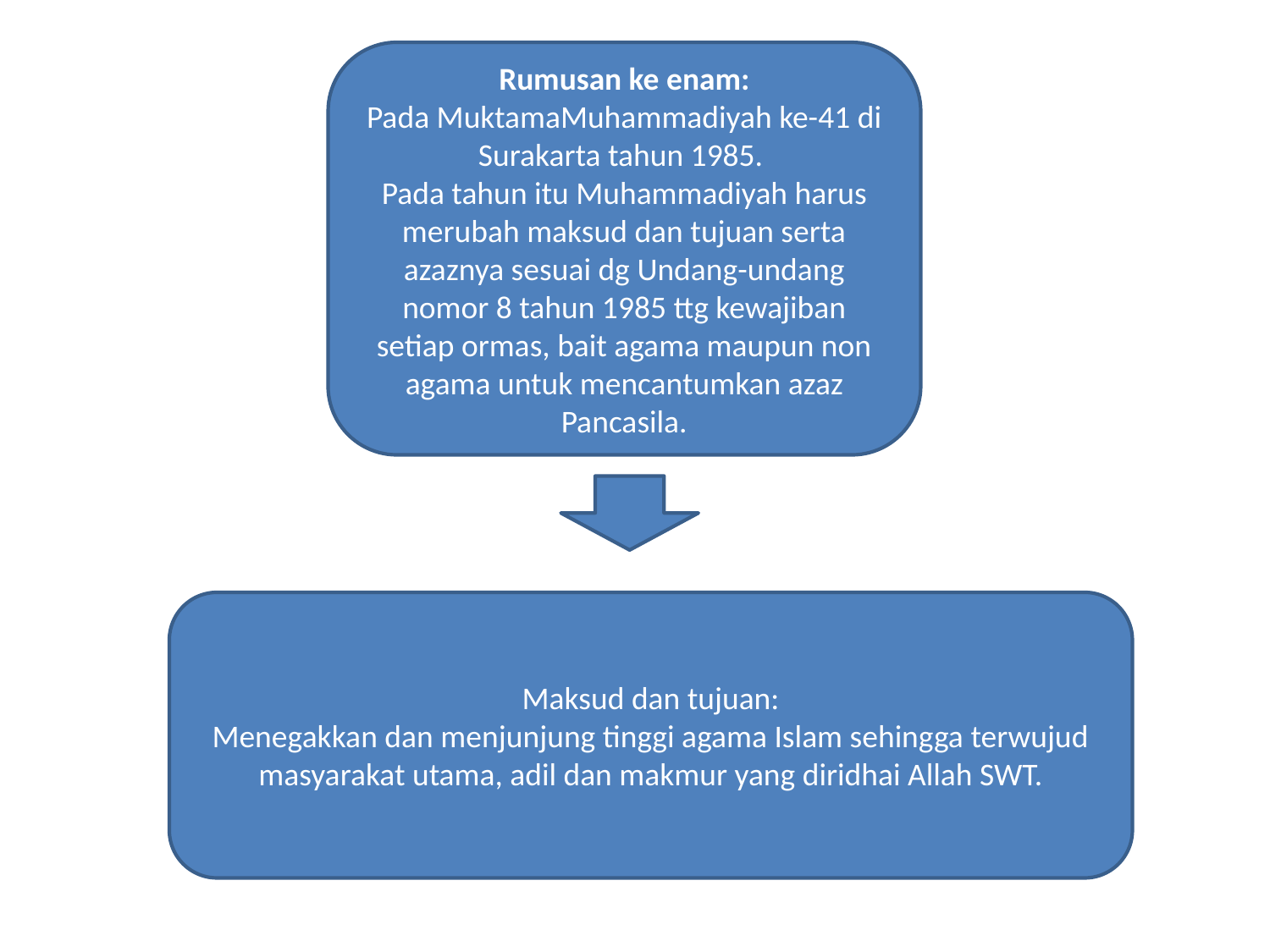

Rumusan ke enam:
Pada MuktamaMuhammadiyah ke-41 di Surakarta tahun 1985.
Pada tahun itu Muhammadiyah harus merubah maksud dan tujuan serta azaznya sesuai dg Undang-undang nomor 8 tahun 1985 ttg kewajiban setiap ormas, bait agama maupun non agama untuk mencantumkan azaz Pancasila.

Maksud dan tujuan:
Menegakkan dan menjunjung tinggi agama Islam sehingga terwujud masyarakat utama, adil dan makmur yang diridhai Allah SWT.